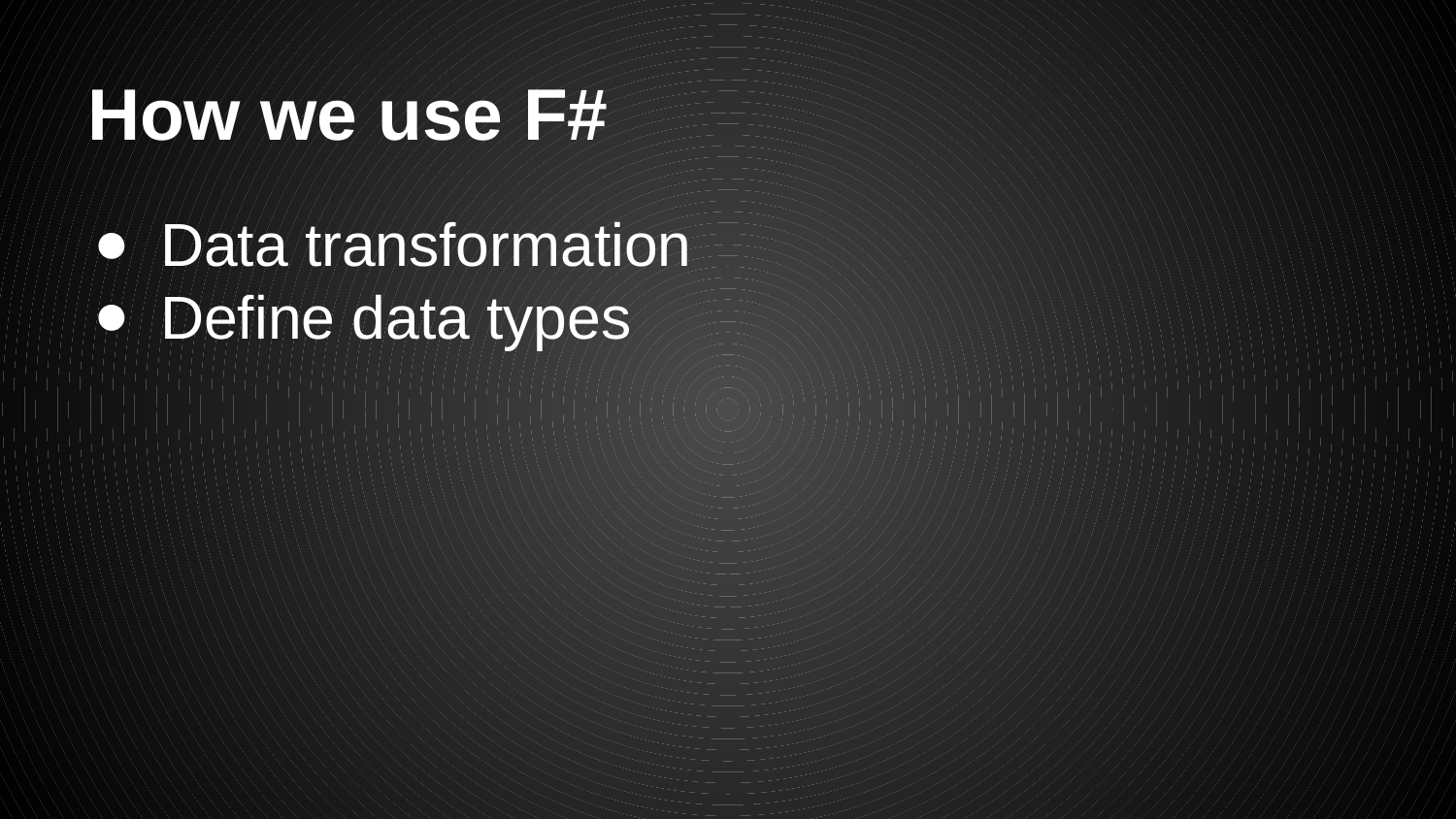

# How we use F#
Data transformation
Define data types